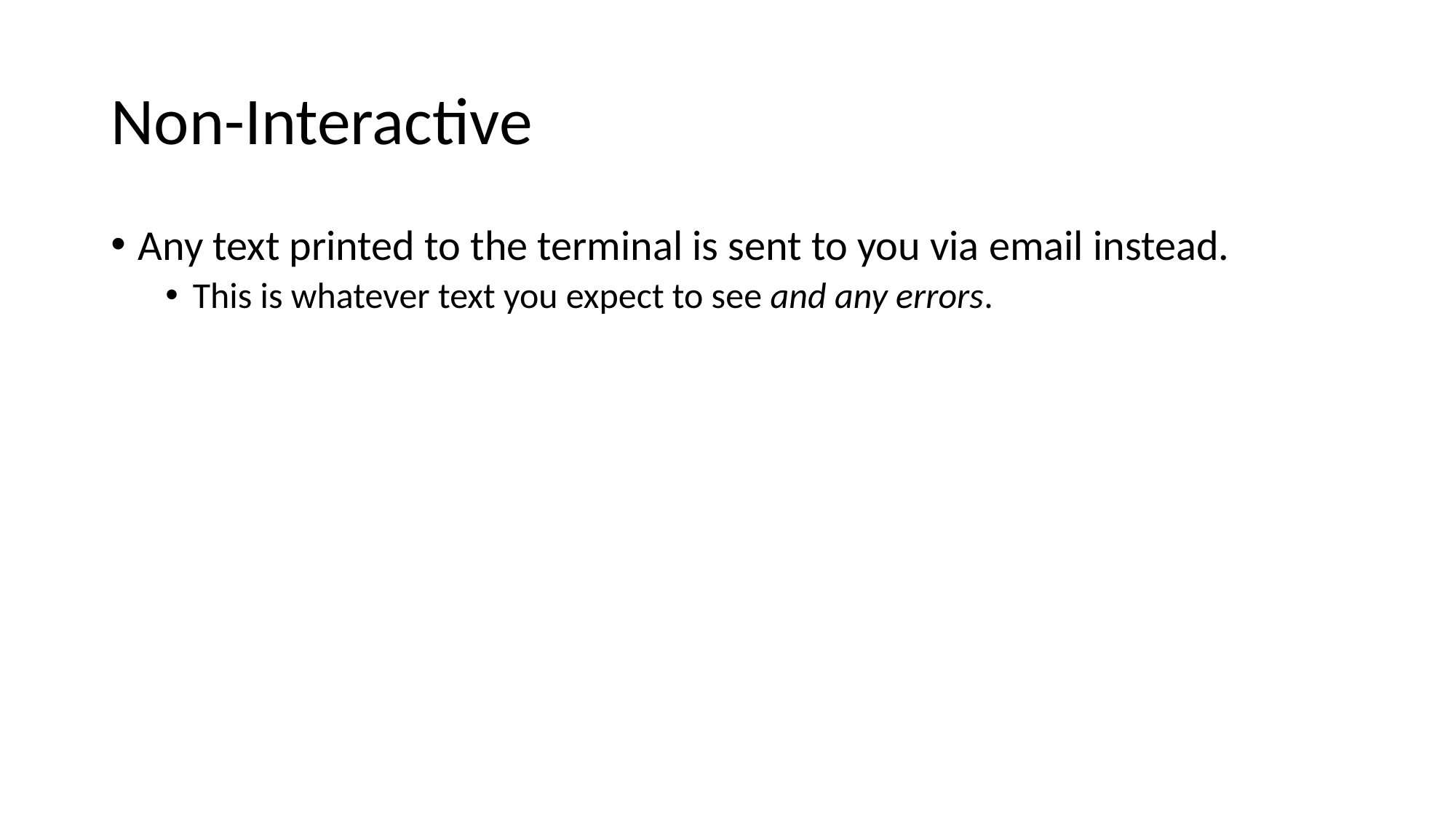

# Non-Interactive
Any text printed to the terminal is sent to you via email instead.
This is whatever text you expect to see and any errors.